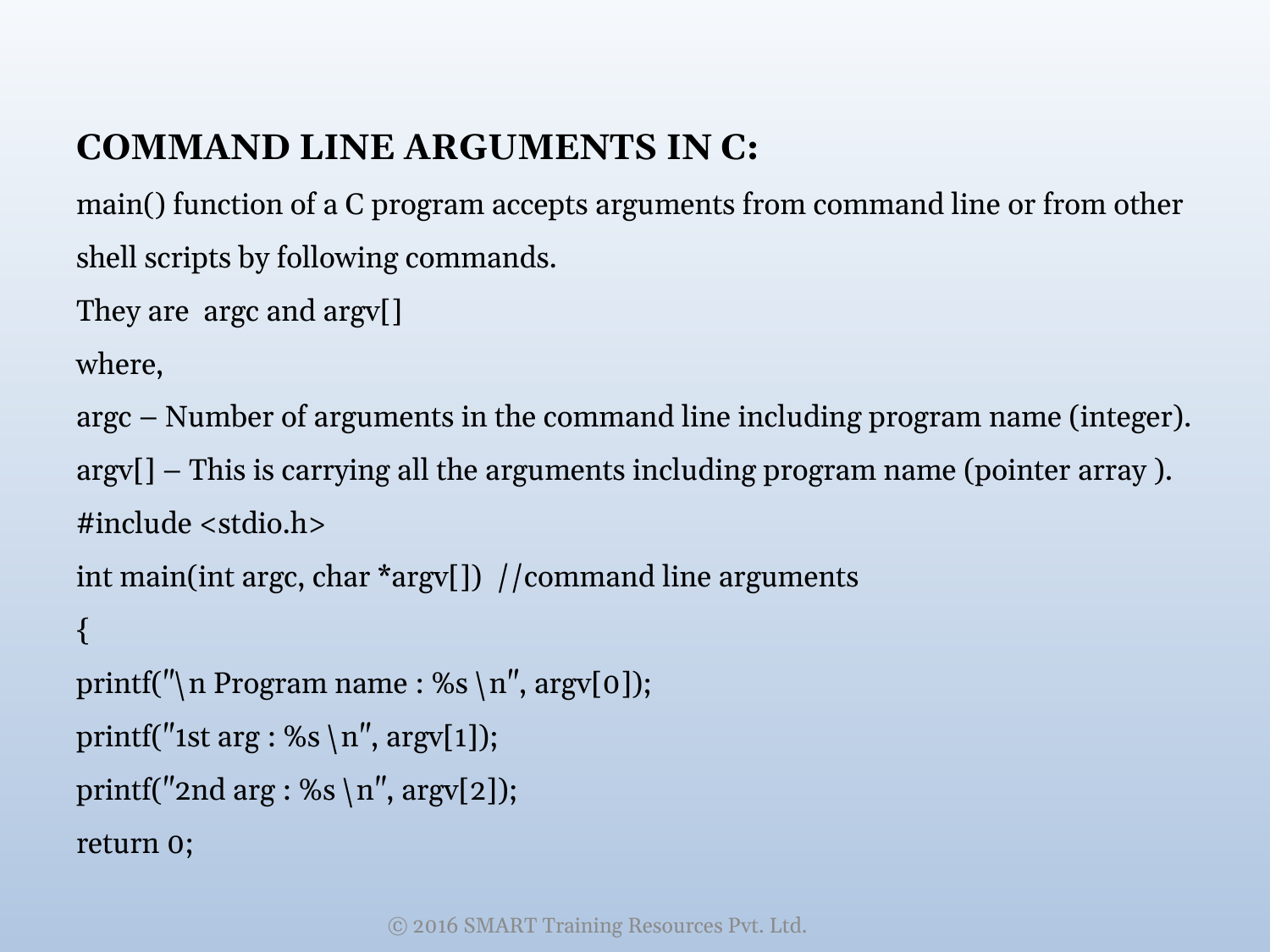

COMMAND LINE ARGUMENTS IN C:
main() function of a C program accepts arguments from command line or from other shell scripts by following commands.
They are  argc and argv[]
where,
argc – Number of arguments in the command line including program name (integer).
argv[] – This is carrying all the arguments including program name (pointer array ).
#include <stdio.h>
int main(int argc, char *argv[])  //command line arguments
{
printf("\n Program name : %s \n", argv[0]);
printf("1st arg : %s \n", argv[1]);
printf("2nd arg : %s \n", argv[2]);
return 0;

© 2016 SMART Training Resources Pvt. Ltd.